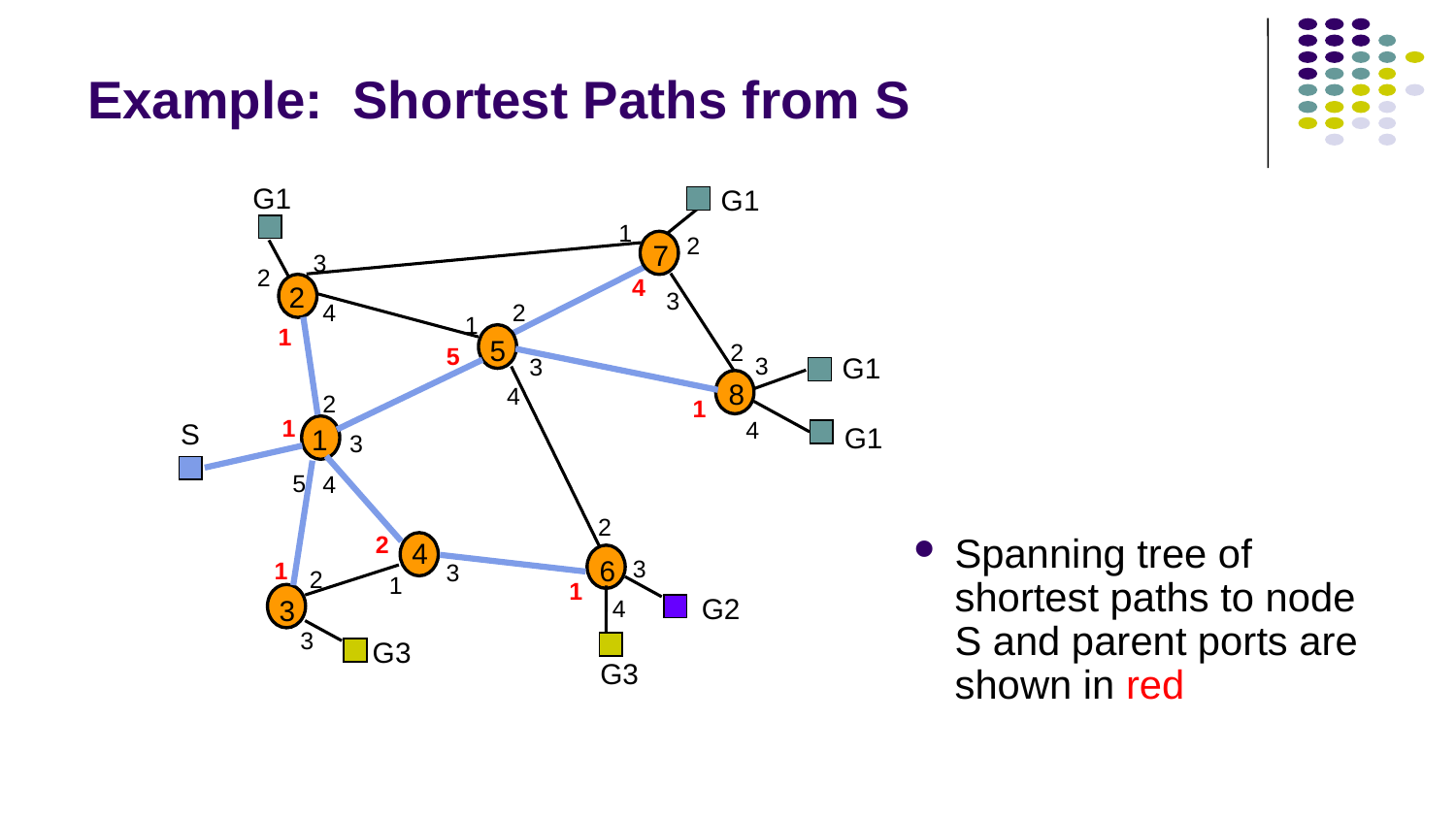

# Example:  Shortest Paths from S
G1
G1

1
2

7

3
2
4

2
3

4
2
1

1

5
2
5
G1
3
3

8
4
2
1

1
4
S

G1

1
3

5
4
2
2
4

6
3

1
3
2

1
1

G2
3
4

3

G3

G3

Spanning tree of shortest paths to node S and parent ports are shown in red